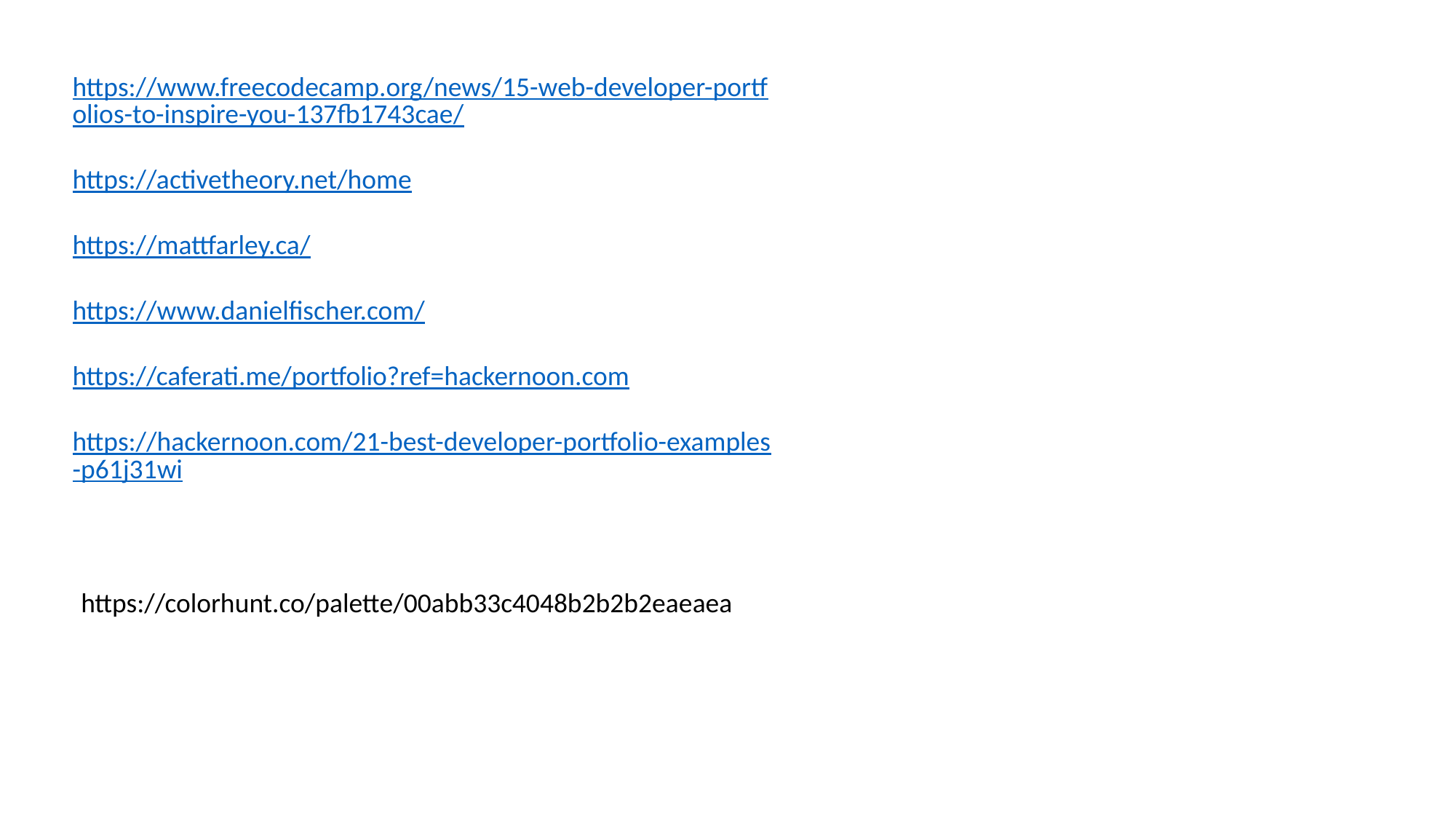

https://www.freecodecamp.org/news/15-web-developer-portfolios-to-inspire-you-137fb1743cae/

https://activetheory.net/home

https://mattfarley.ca/

https://www.danielfischer.com/

https://caferati.me/portfolio?ref=hackernoon.com

https://hackernoon.com/21-best-developer-portfolio-examples-p61j31wi

https://colorhunt.co/palette/00abb33c4048b2b2b2eaeaea